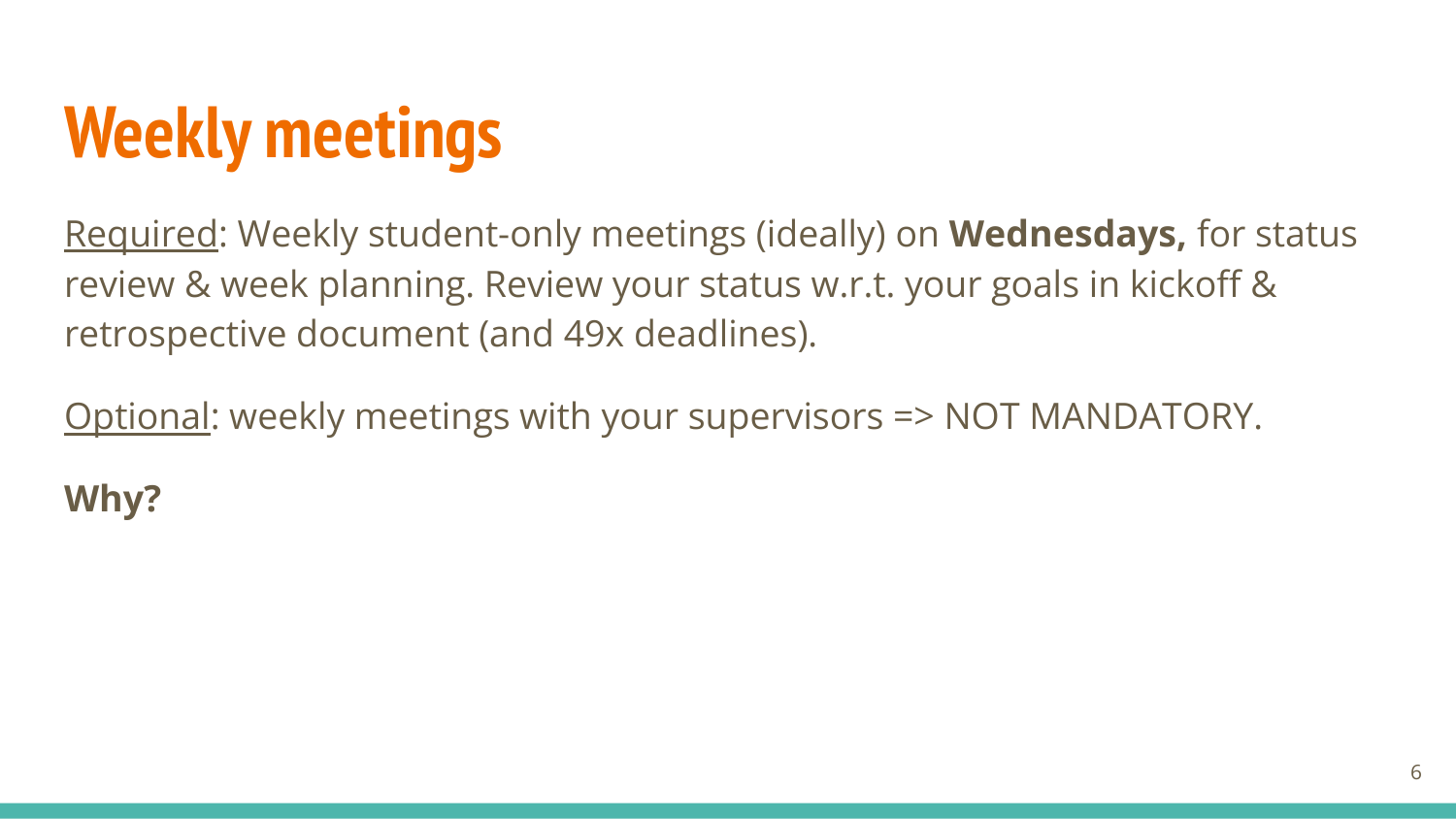

# Weekly meetings

Required: Weekly student-only meetings (ideally) on Wednesdays, for status review & week planning. Review your status w.r.t. your goals in kickoff & retrospective document (and 49x deadlines).
Optional: weekly meetings with your supervisors => NOT MANDATORY.
Why?

6